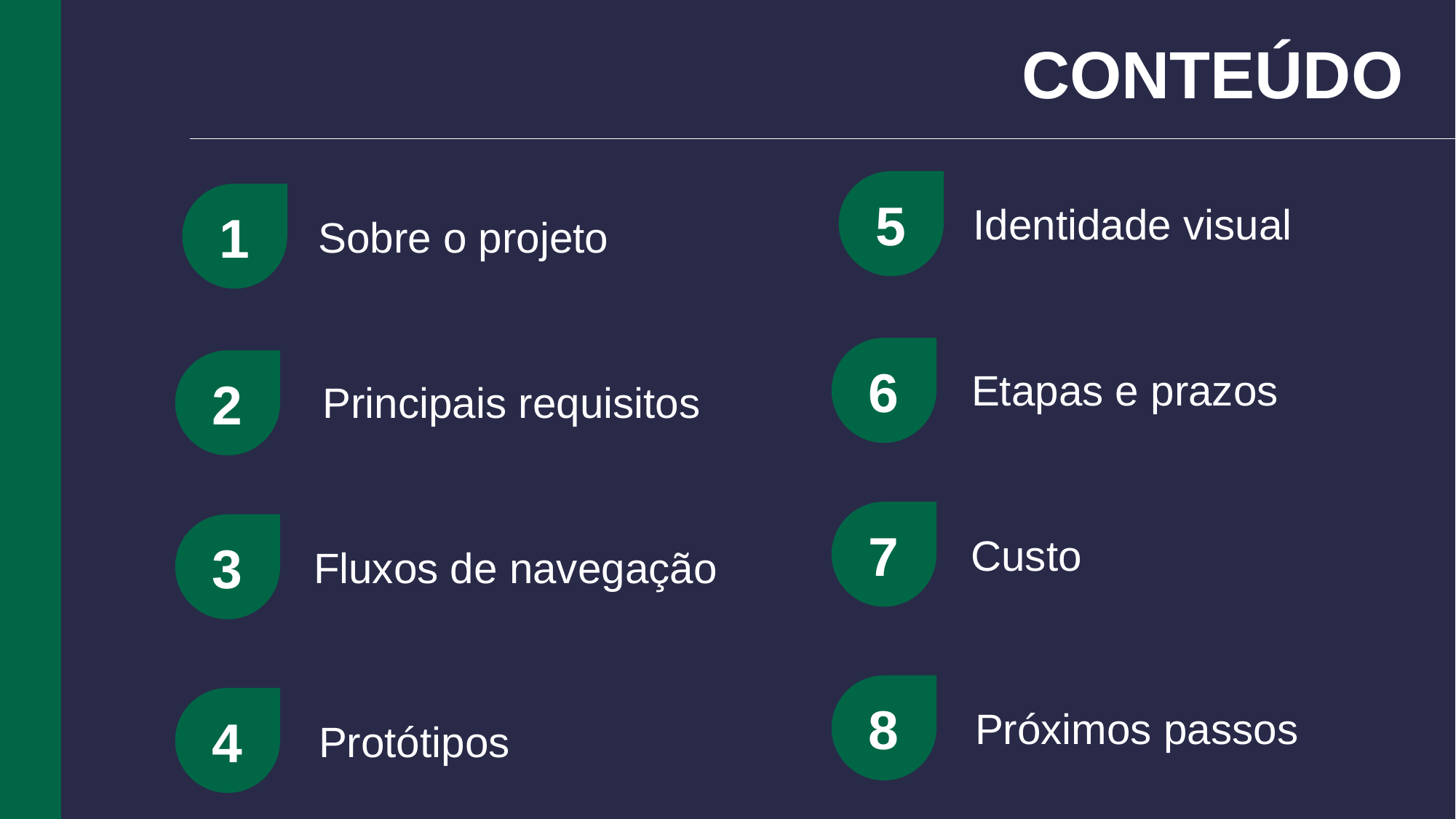

CONTEÚDO
5
1
Identidade visual
Sobre o projeto
6
2
Etapas e prazos
Principais requisitos
7
3
Custo
Fluxos de navegação
8
4
Próximos passos
Protótipos